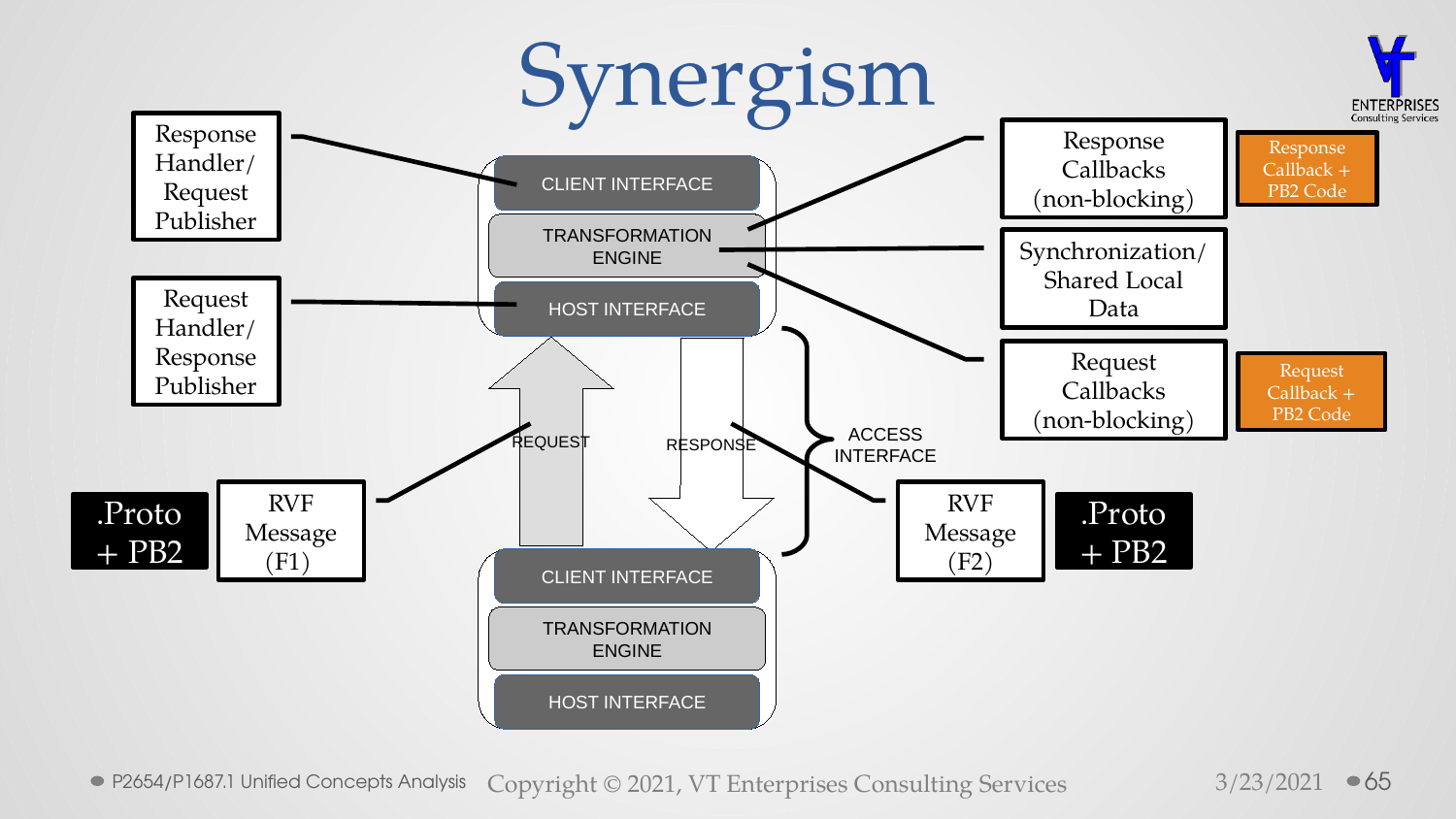

# Synergism
Response
Handler/
Request
Publisher
Response Callbacks
(non-blocking)
Response
Callback +
PB2 Code
CLIENT INTERFACE

TRANSFORMATION
ENGINE
HOST INTERFACE

REQUEST
RESPONSE
ACCESS
INTERFACE
CLIENT INTERFACE

TRANSFORMATION
ENGINE
HOST INTERFACE
Synchronization/
Shared Local Data
Request
Handler/
Response
Publisher
Request Callbacks
(non-blocking)
Request
Callback +
PB2 Code
RVF
Message (F1)
RVF
Message (F2)
.Proto + PB2
.Proto + PB2
P2654/P1687.1 Unified Concepts Analysis
3/23/2021
65